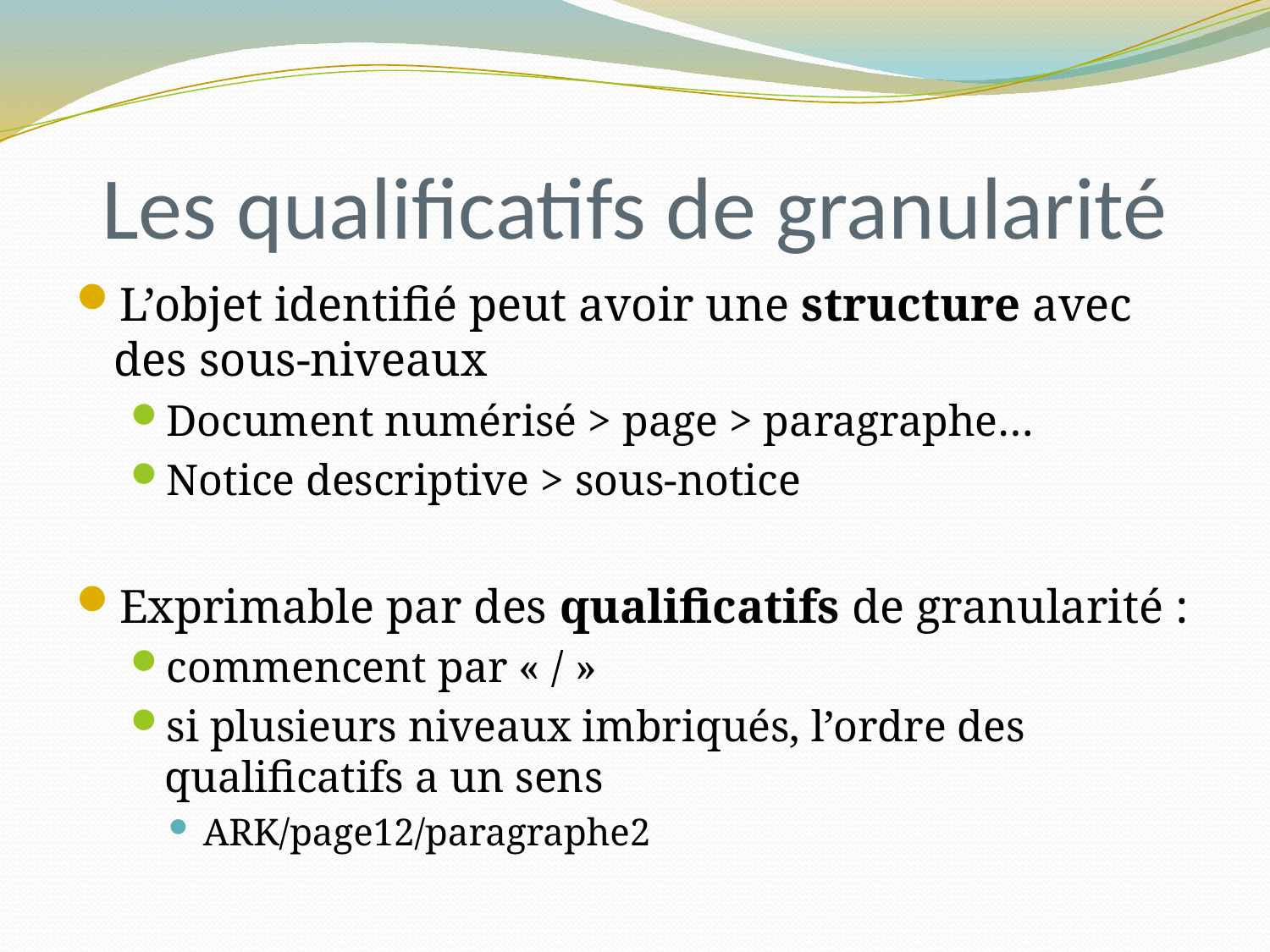

# Les qualificatifs de granularité
L’objet identifié peut avoir une structure avec des sous-niveaux
Document numérisé > page > paragraphe…
Notice descriptive > sous-notice

Exprimable par des qualificatifs de granularité :
commencent par « / »
si plusieurs niveaux imbriqués, l’ordre des qualificatifs a un sens
ARK/page12/paragraphe2